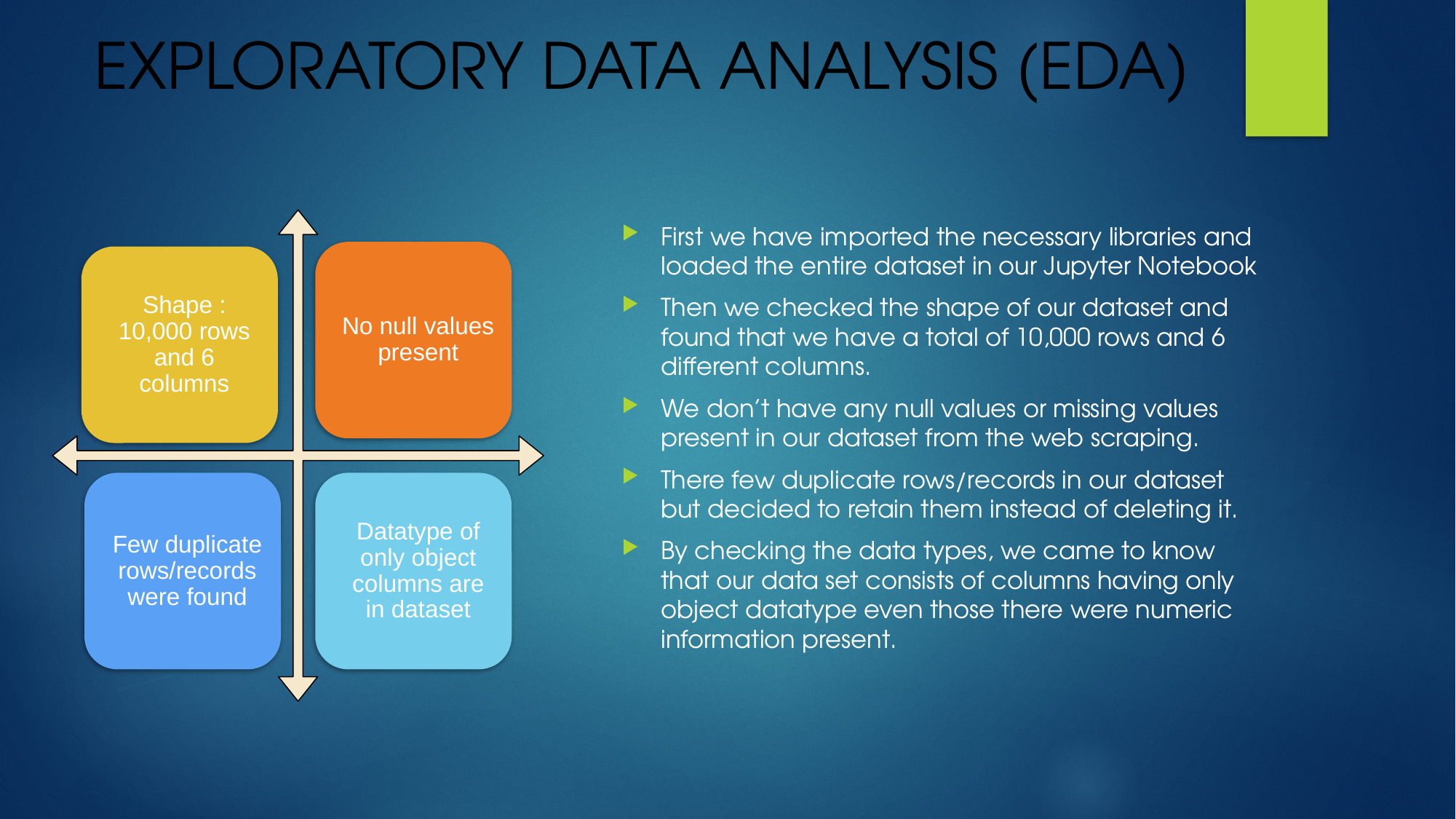

# EXPLORATORY DATA ANALYSIS (EDA)
Shape : 10,000 rows and 6 columns
No null values present
Few duplicate rows/records were found
Datatype of only object columns are in dataset
First we have imported the necessary libraries and loaded the entire dataset in our Jupyter Notebook
Then we checked the shape of our dataset and found that we have a total of 10,000 rows and 6 different columns.
We don’t have any null values or missing values present in our dataset from the web scraping.
There few duplicate rows/records in our dataset but decided to retain them instead of deleting it.
By checking the data types, we came to know that our data set consists of columns having only object datatype even those there were numeric information present.